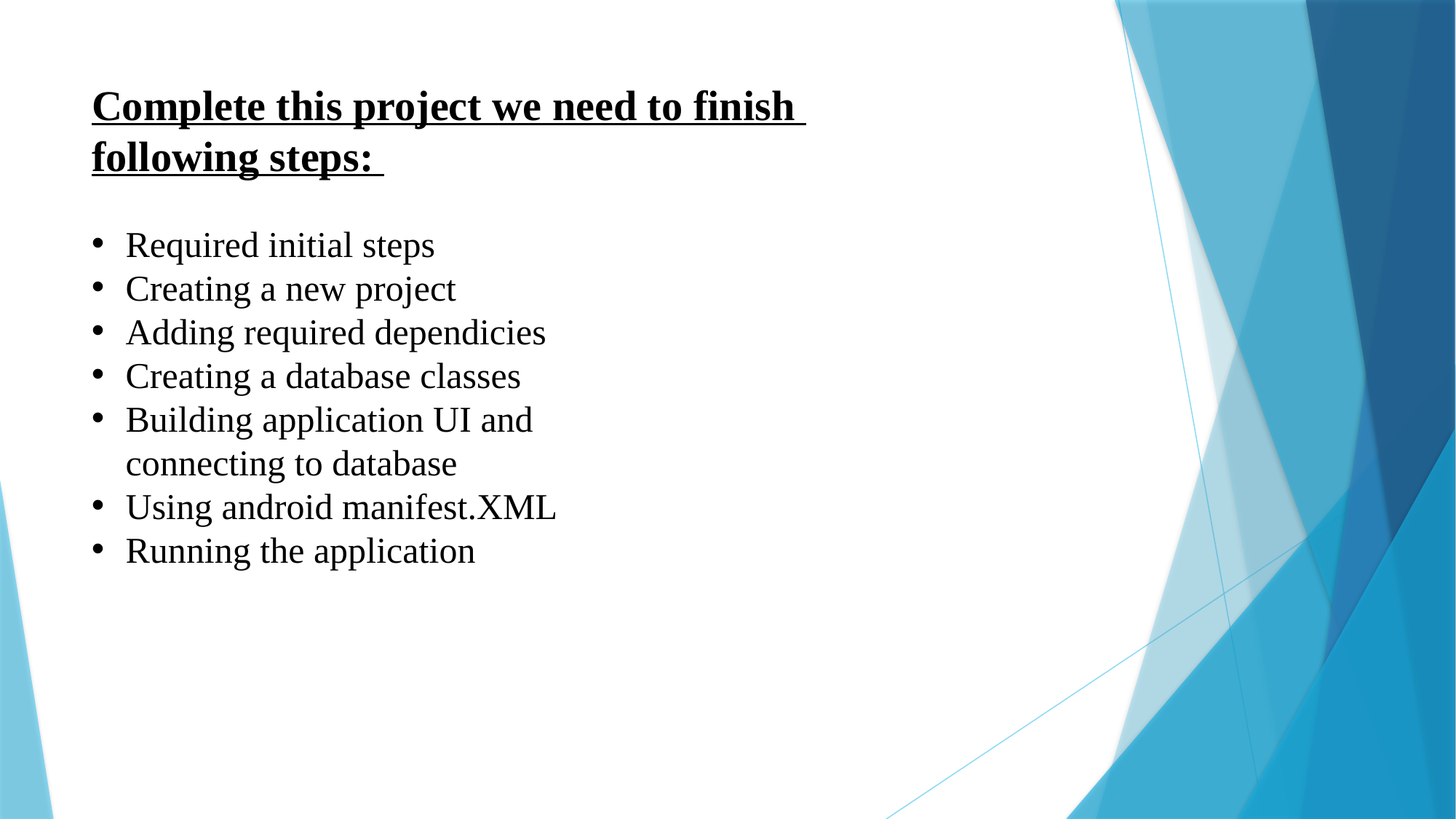

# Complete this project we need to finish up the        following steps:
Required initial steps
Creating a new project
Adding required dependicies
Creating a database classes
Building application UI and connecting to database
Using android manifest.XML
Running the application